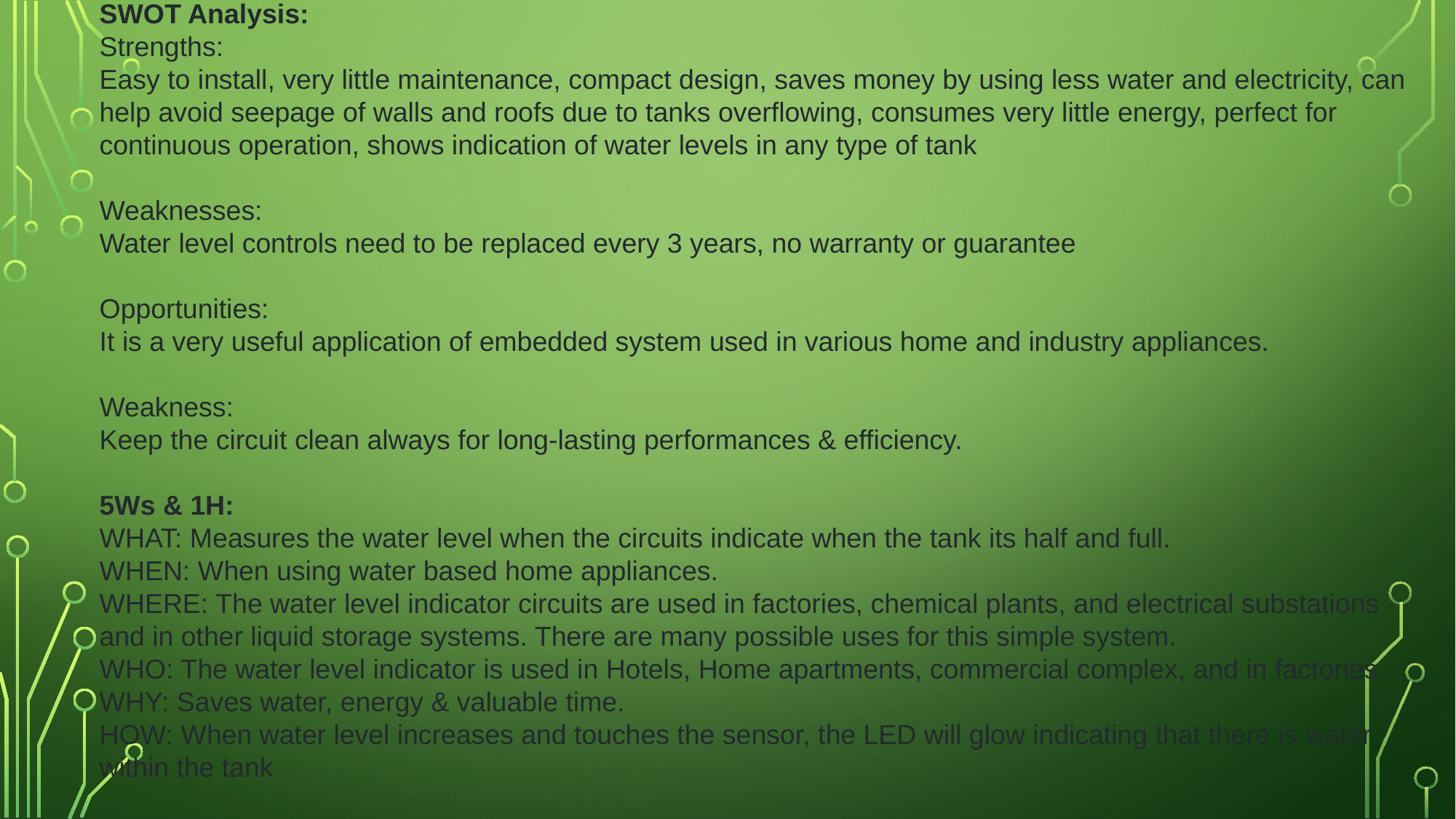

SWOT Analysis:
Strengths:
Easy to install, very little maintenance, compact design, saves money by using less water and electricity, can help avoid seepage of walls and roofs due to tanks overflowing, consumes very little energy, perfect for continuous operation, shows indication of water levels in any type of tank

Weaknesses:
Water level controls need to be replaced every 3 years, no warranty or guarantee

Opportunities:
It is a very useful application of embedded system used in various home and industry appliances.

Weakness:
Keep the circuit clean always for long-lasting performances & efficiency.

5Ws & 1H:
WHAT: Measures the water level when the circuits indicate when the tank its half and full.
WHEN: When using water based home appliances.
WHERE: The water level indicator circuits are used in factories, chemical plants, and electrical substations and in other liquid storage systems. There are many possible uses for this simple system.
WHO: The water level indicator is used in Hotels, Home apartments, commercial complex, and in factories.
WHY: Saves water, energy & valuable time.
HOW: When water level increases and touches the sensor, the LED will glow indicating that there is water within the tank